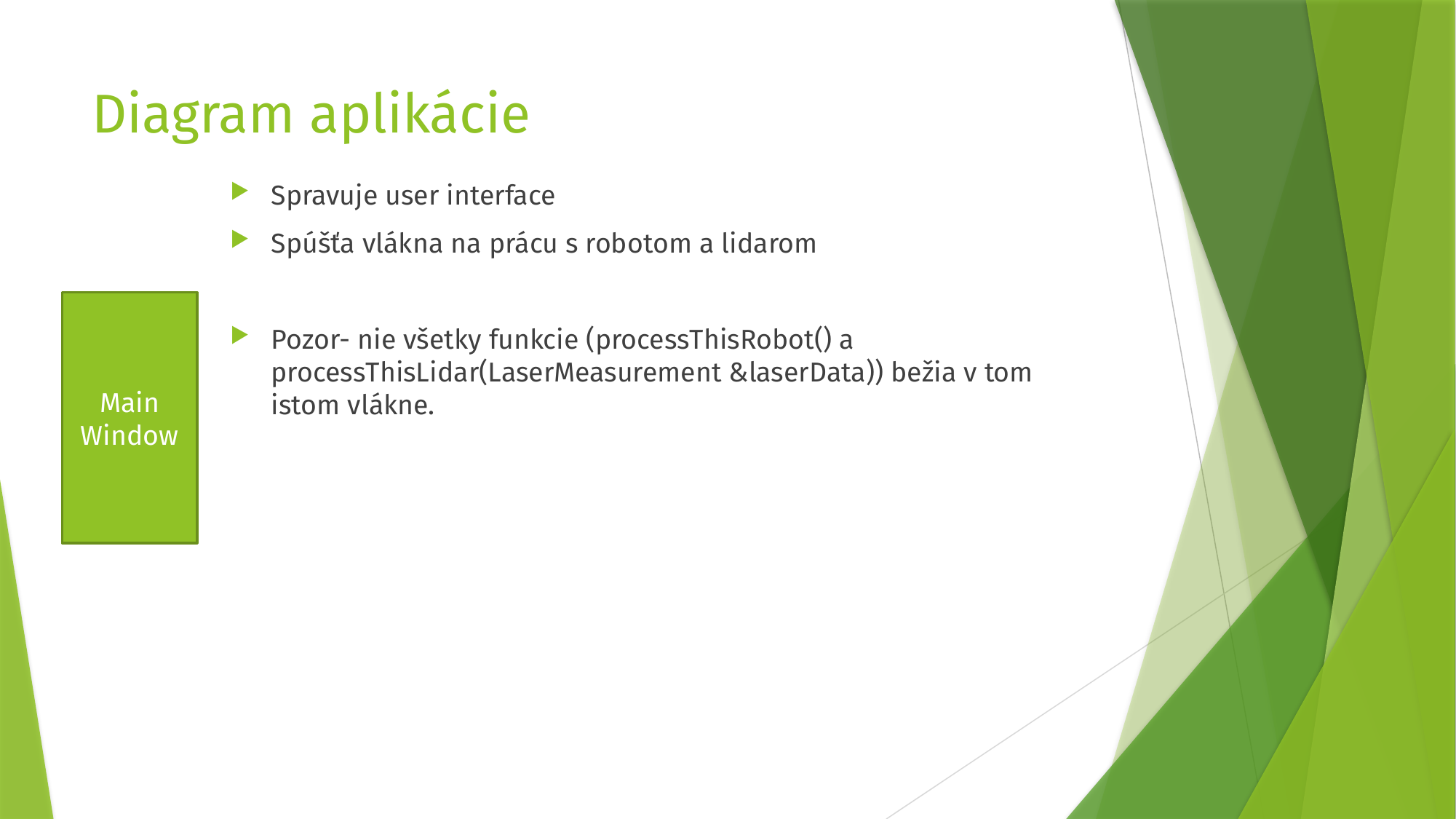

# Diagram aplikácie
Spravuje user interface
Spúšťa vlákna na prácu s robotom a lidarom

Pozor- nie všetky funkcie (processThisRobot() a processThisLidar(LaserMeasurement &laserData)) bežia v tom istom vlákne.
Main Window